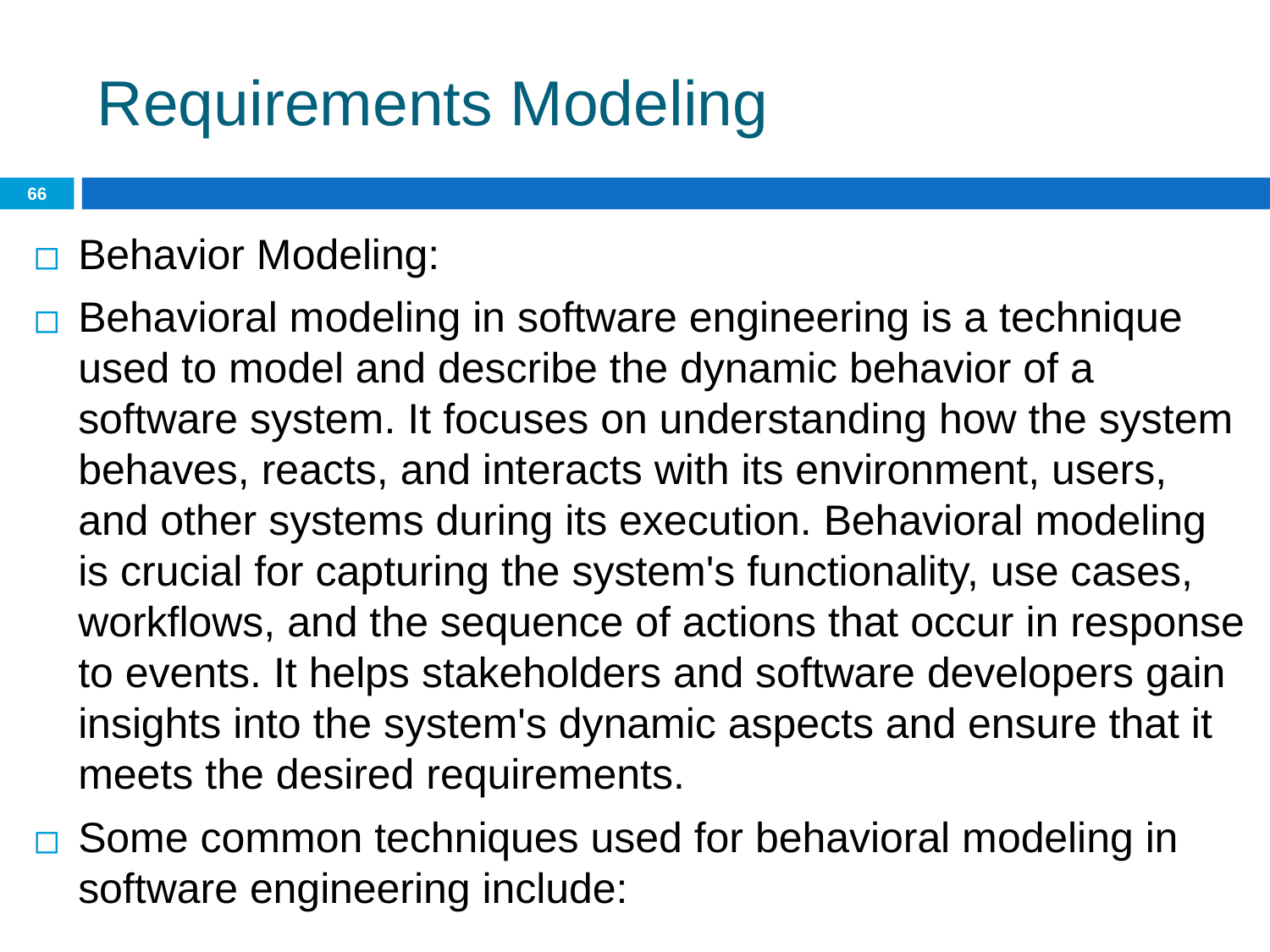

# Requirements Modeling
66
Behavior Modeling:
Behavioral modeling in software engineering is a technique used to model and describe the dynamic behavior of a software system. It focuses on understanding how the system behaves, reacts, and interacts with its environment, users, and other systems during its execution. Behavioral modeling is crucial for capturing the system's functionality, use cases, workflows, and the sequence of actions that occur in response to events. It helps stakeholders and software developers gain insights into the system's dynamic aspects and ensure that it meets the desired requirements.
Some common techniques used for behavioral modeling in software engineering include: